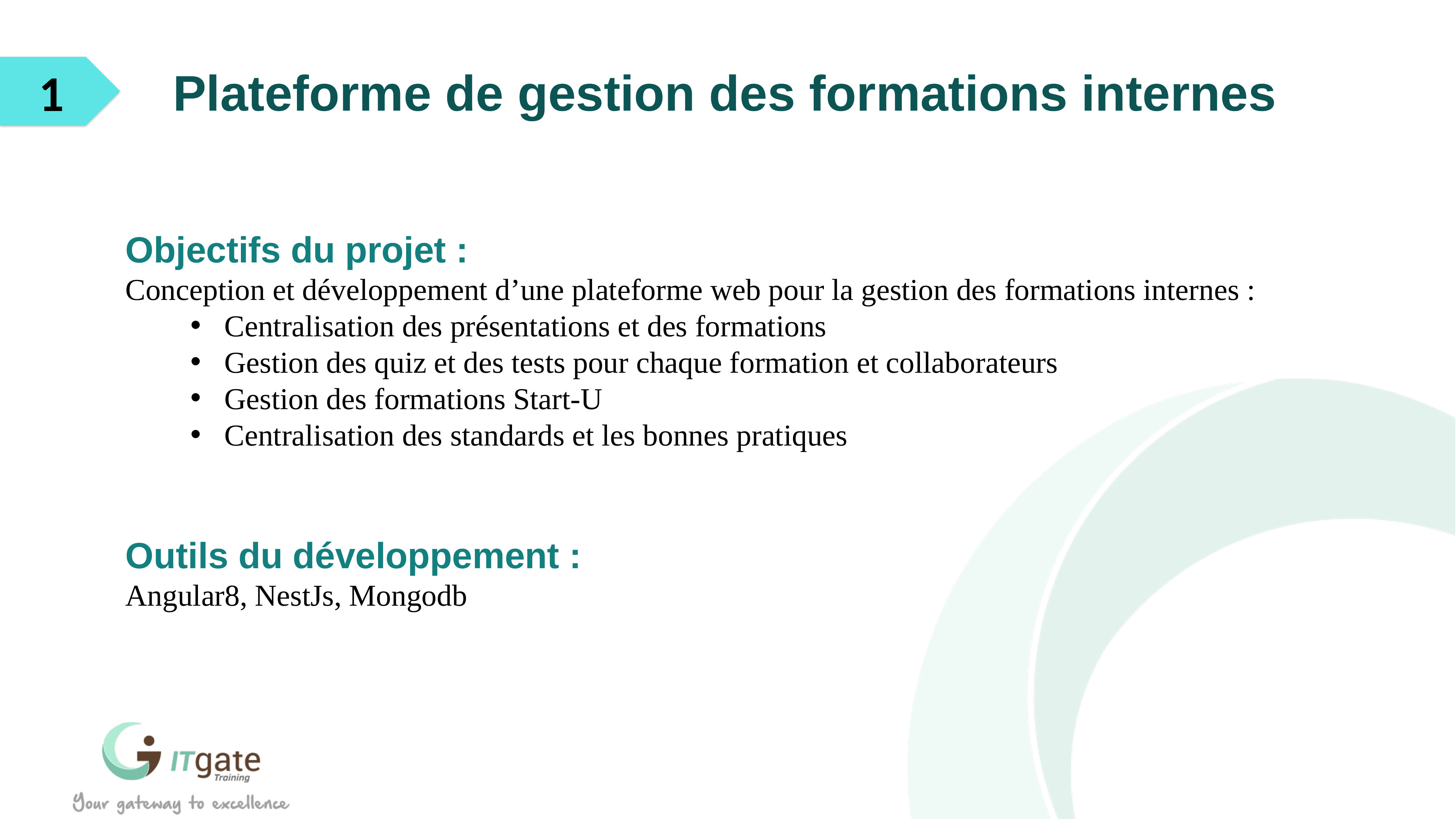

1
Plateforme de gestion des formations internes
Objectifs du projet :
Conception et développement d’une plateforme web pour la gestion des formations internes :
Centralisation des présentations et des formations
Gestion des quiz et des tests pour chaque formation et collaborateurs
Gestion des formations Start-U
Centralisation des standards et les bonnes pratiques

Outils du développement :
Angular8, NestJs, Mongodb